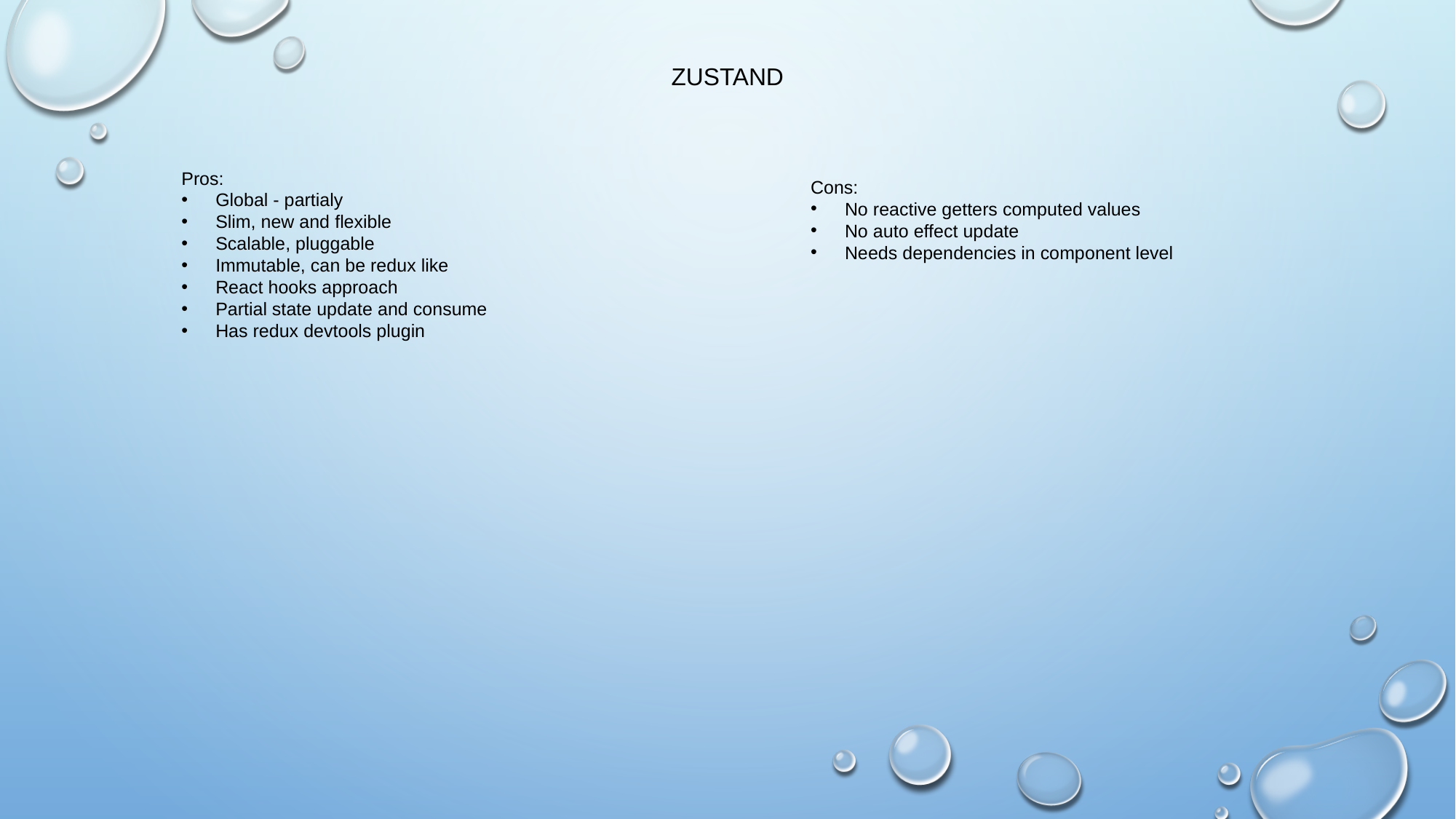

# Zustand
Pros:
Global - partialy
Slim, new and flexible
Scalable, pluggable
Immutable, can be redux like
React hooks approach
Partial state update and consume
Has redux devtools plugin

Cons:
No reactive getters computed values
No auto effect update
Needs dependencies in component level